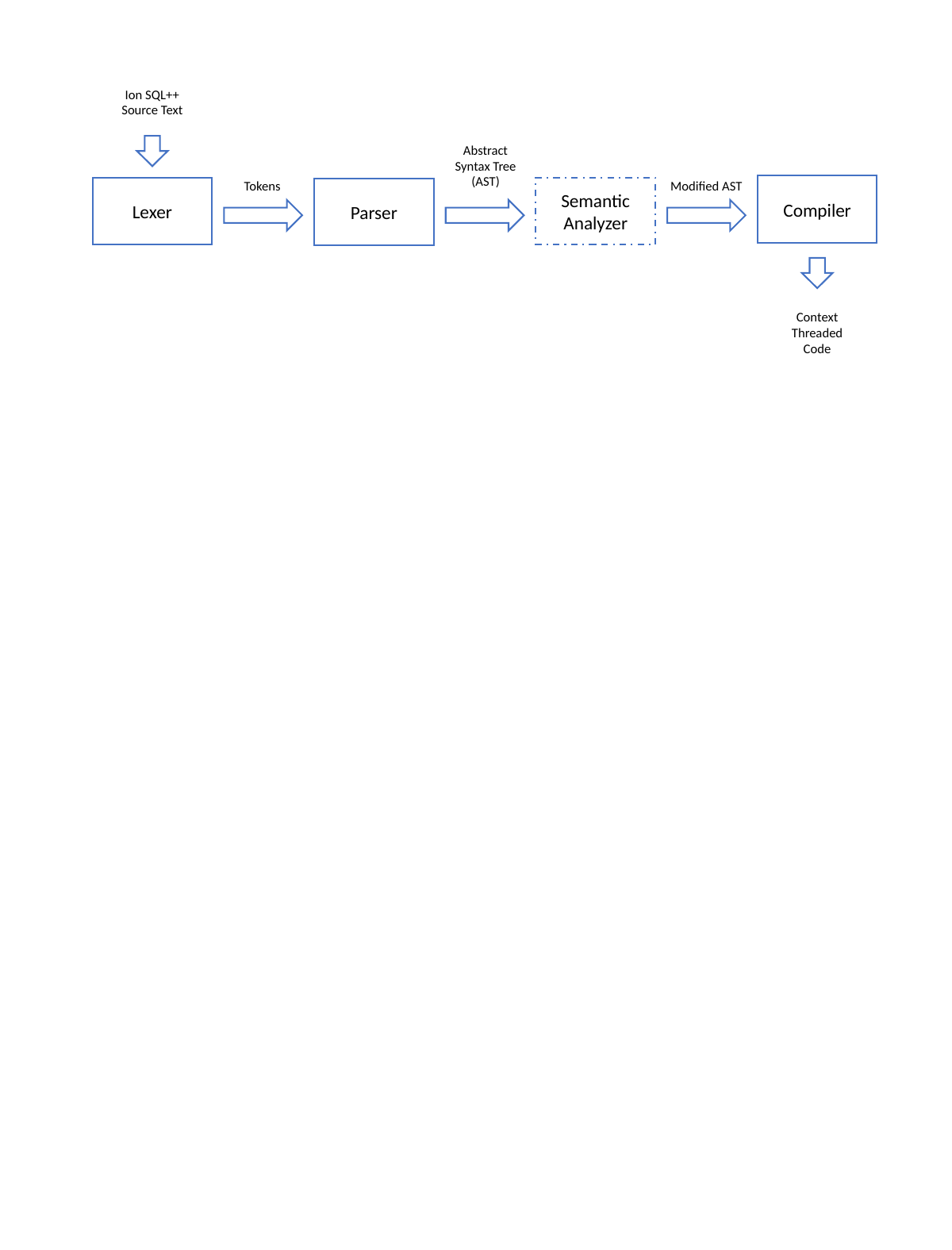

Ion SQL++
Source Text

Abstract Syntax Tree
(AST)
Tokens
Modified AST
Compiler
Lexer
Semantic
Analyzer
Parser

Context Threaded Code